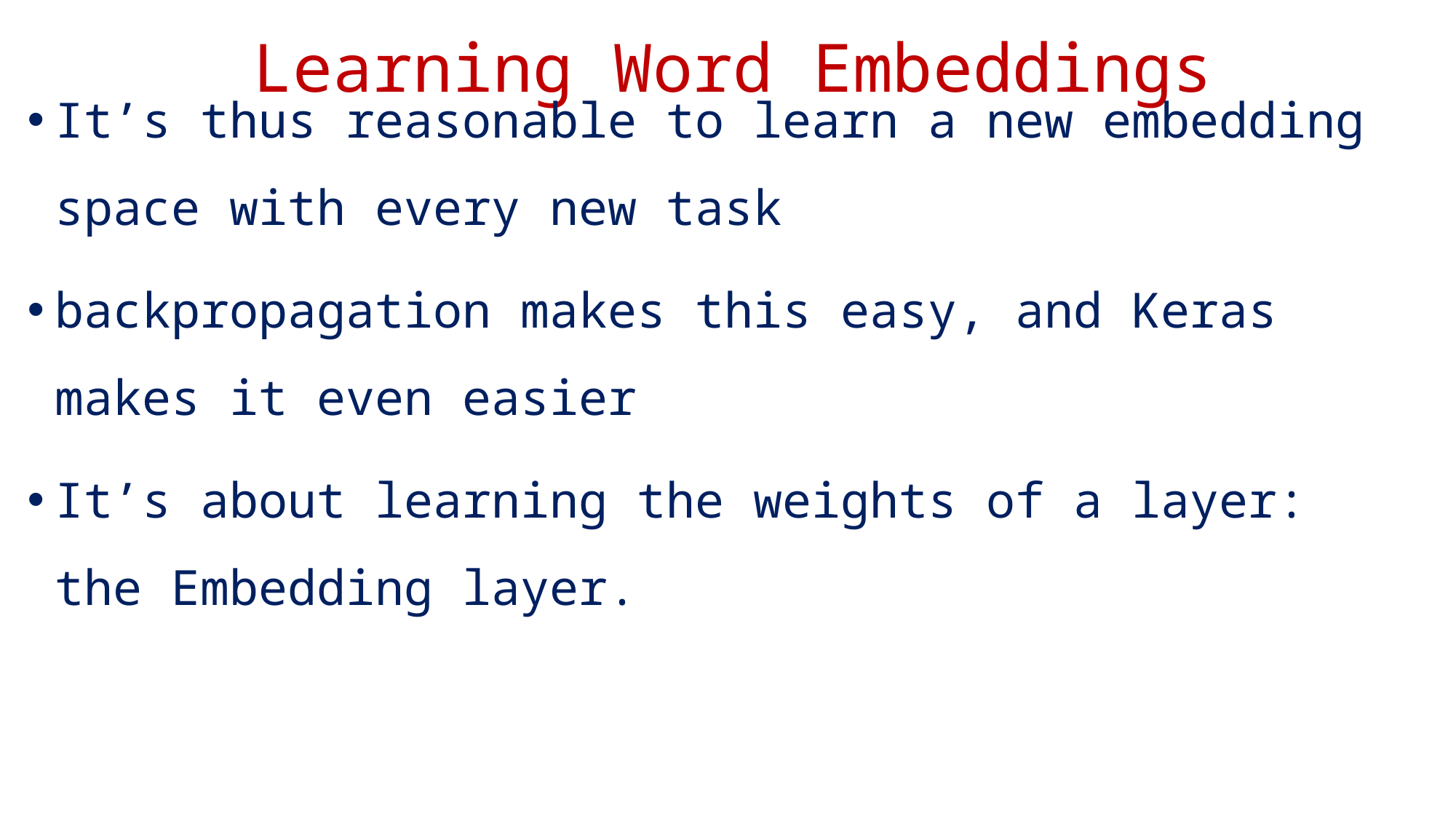

# Learning Word Embeddings
It’s thus reasonable to learn a new embedding space with every new task
backpropagation makes this easy, and Keras makes it even easier
It’s about learning the weights of a layer: the Embedding layer.